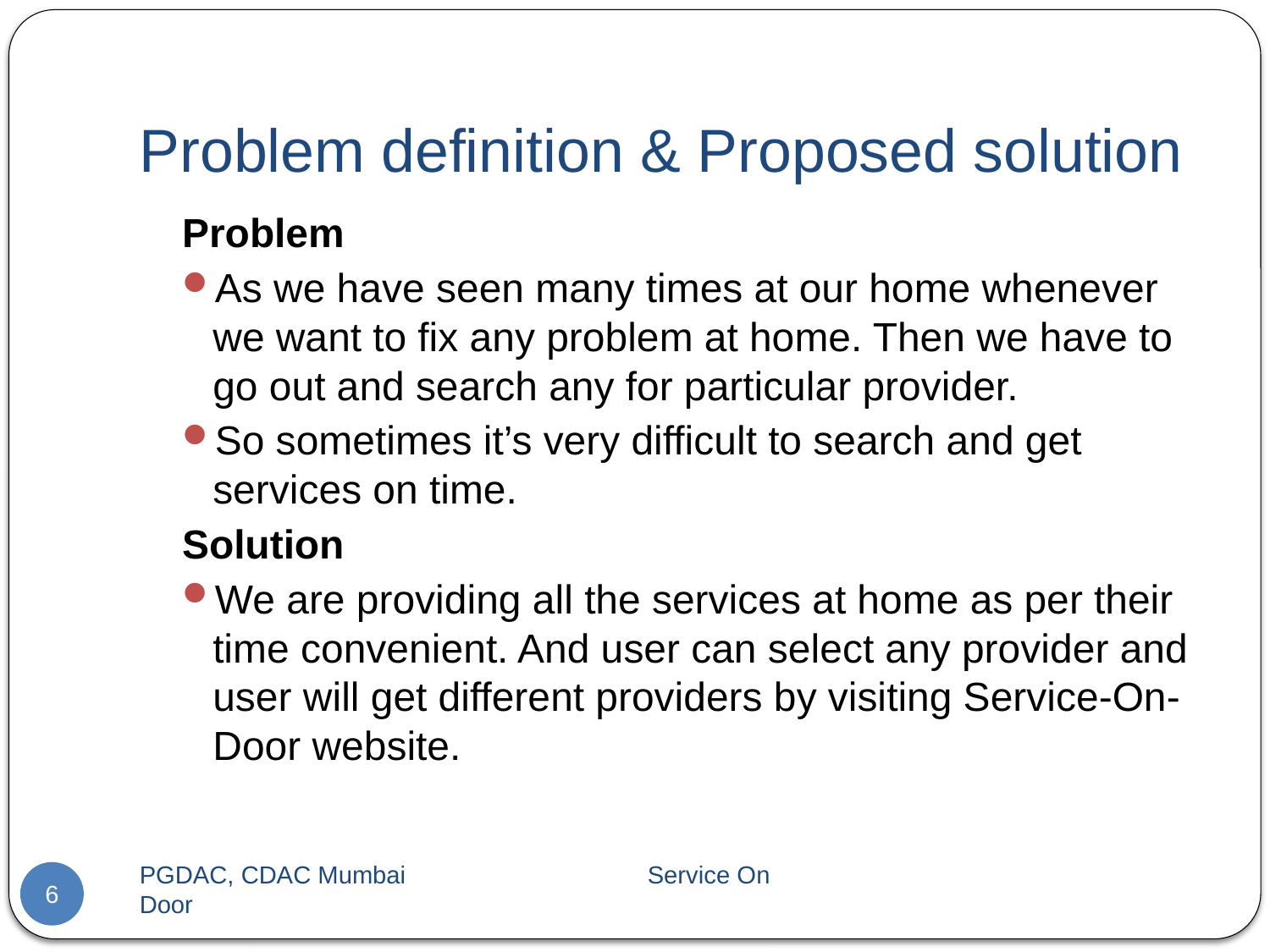

# Problem definition & Proposed solution
Problem
As we have seen many times at our home whenever  we want to fix any problem at home. Then we have to go out and search any for particular provider.
So sometimes it’s very difficult to search and get services on time.
Solution
We are providing all the services at home as per their time convenient. And user can select any provider and user will get different providers by visiting Service-On-Door website.

PGDAC, CDAC Mumbai 		Service On Door
6